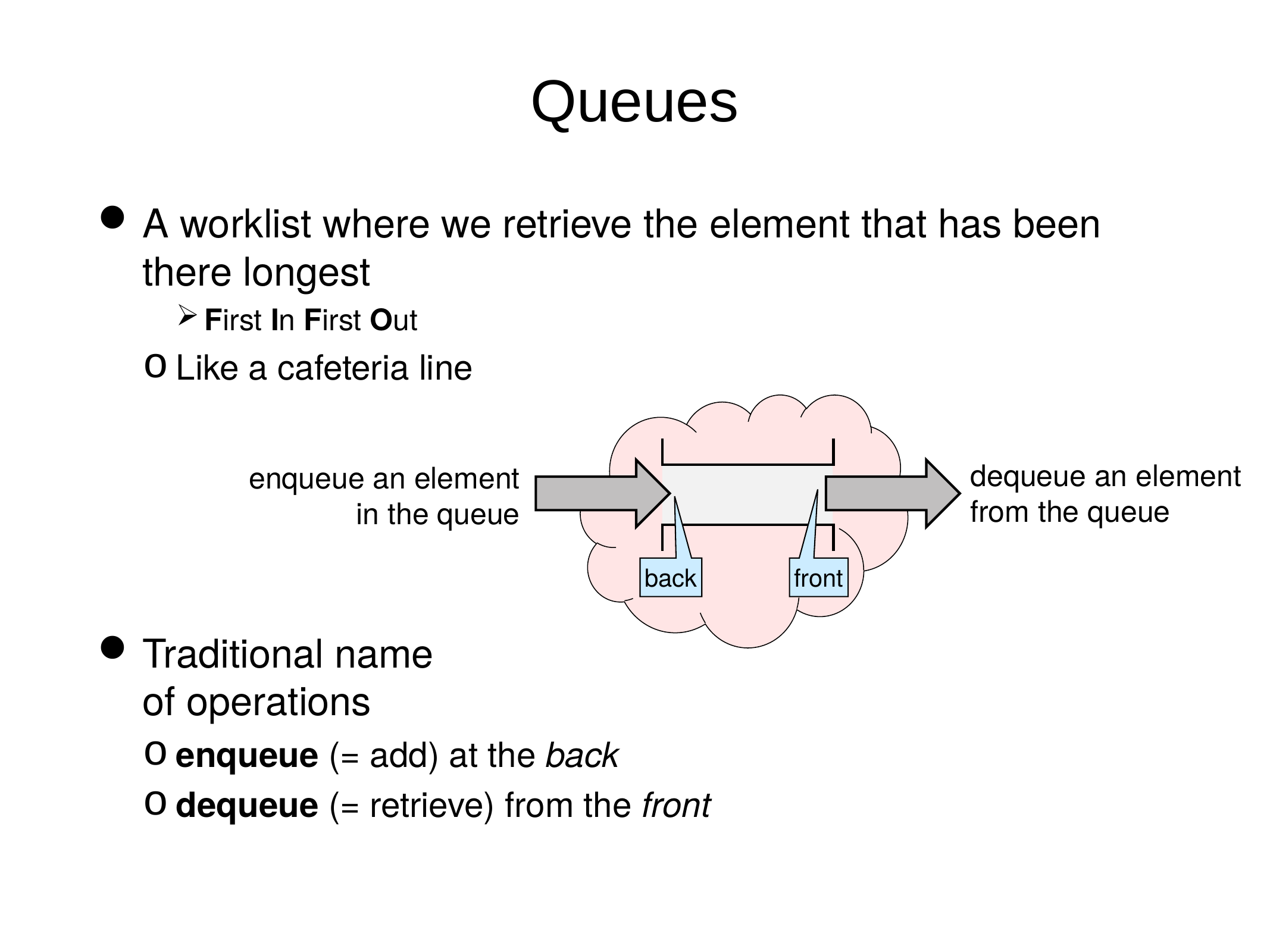

# Queues
A worklist where we retrieve the element that has been there longest
First In First Out
Like a cafeteria line

Traditional name
of operations
enqueue (= add) at the back
dequeue (= retrieve) from the front

dequeue an element
from the queue
enqueue an element
in the queue

back
front